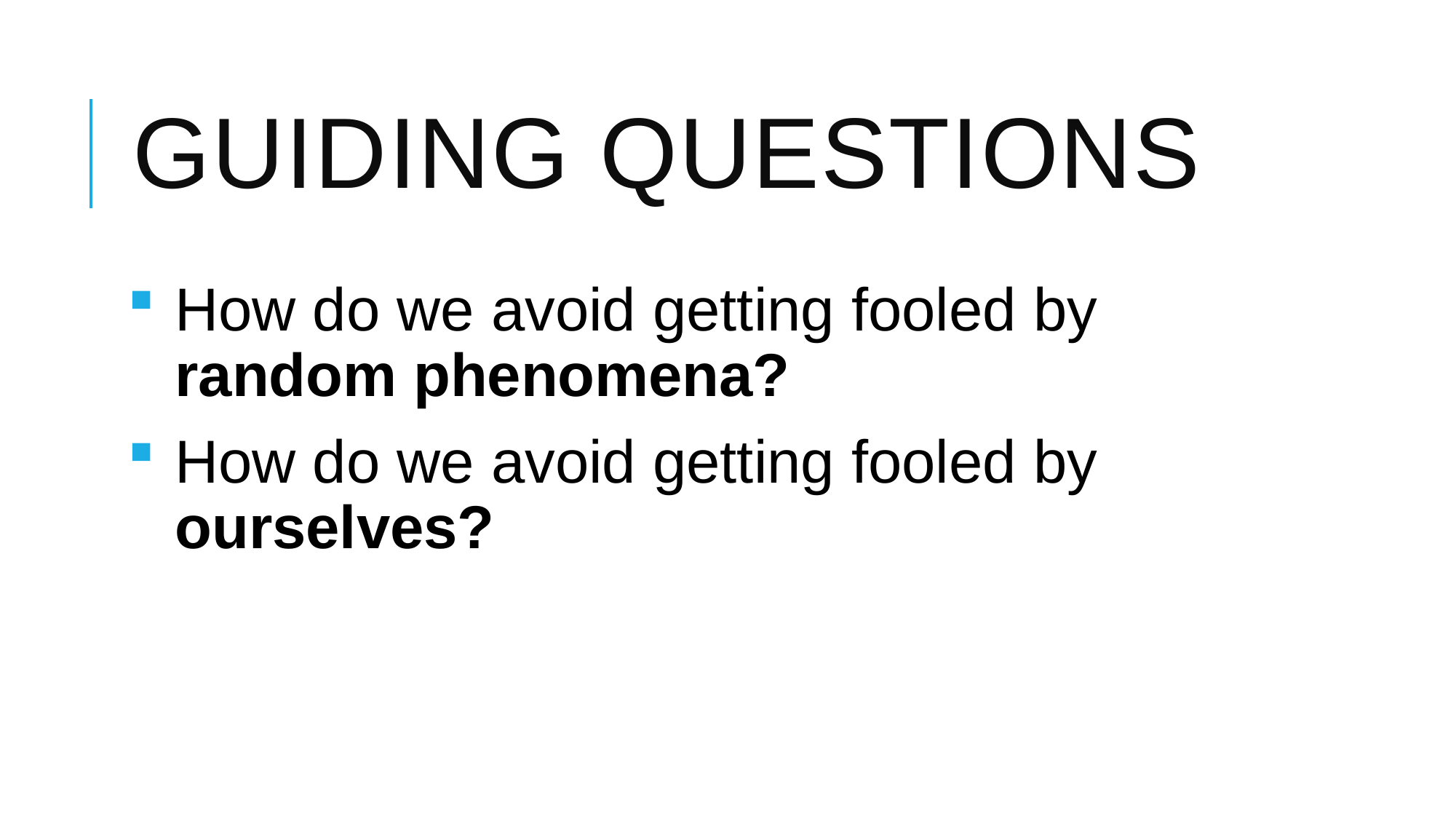

# Guiding questions
How do we avoid getting fooled by random phenomena?
How do we avoid getting fooled by ourselves?